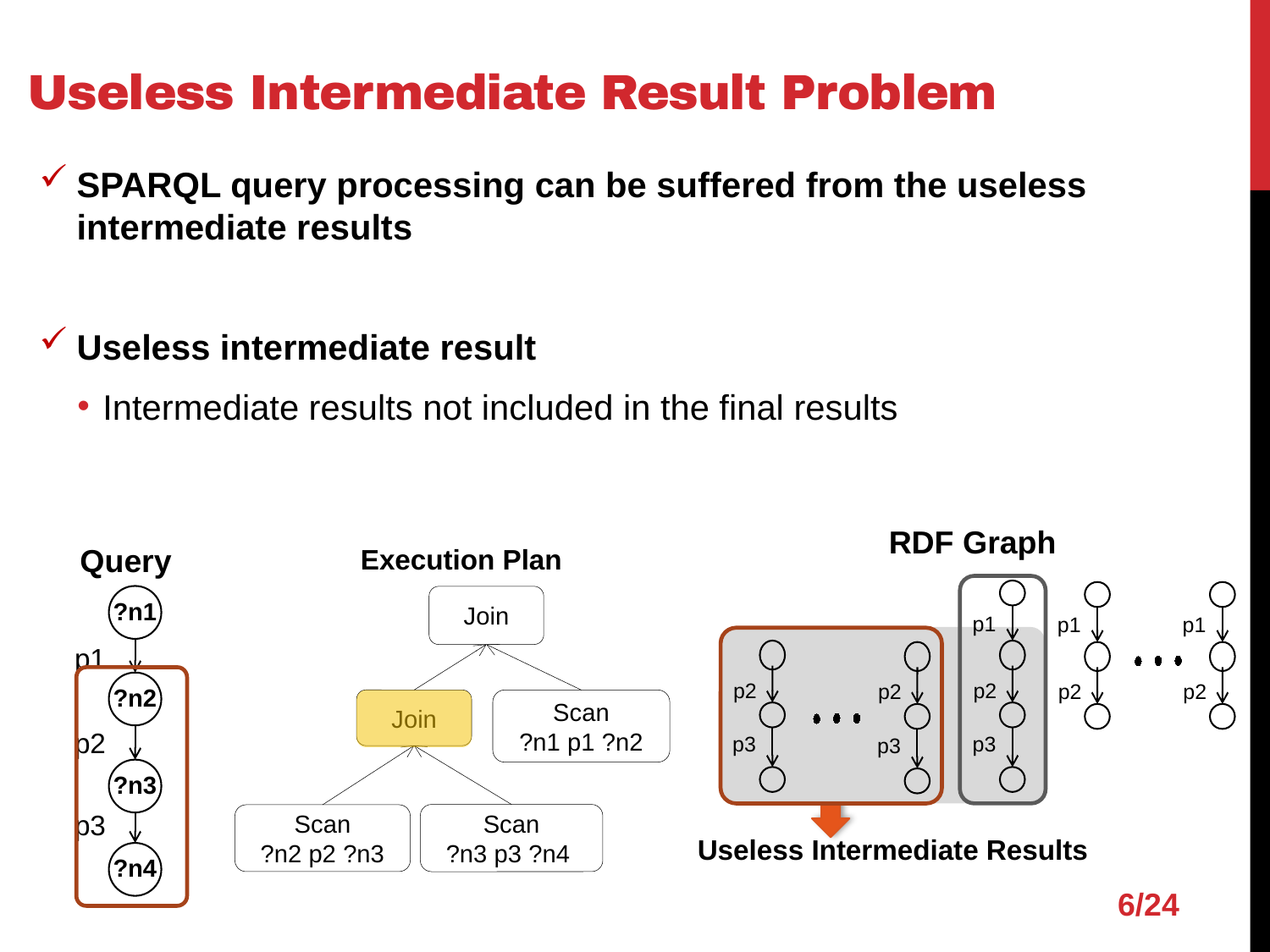

# Useless Intermediate Result Problem
SPARQL query processing can be suffered from the useless intermediate results

Useless intermediate result
Intermediate results not included in the final results

RDF Graph
Query
?n1
p1
?n2
p2
?n3
p3
?n4
Execution Plan
Join
Join
Scan
?n1 p1 ?n2
Scan
?n3 p3 ?n4
Scan
?n2 p2 ?n3

p1
p1
p1

p2
p2
p2
p2
p2

p3
p3
p3

Useless Intermediate Results
6/24